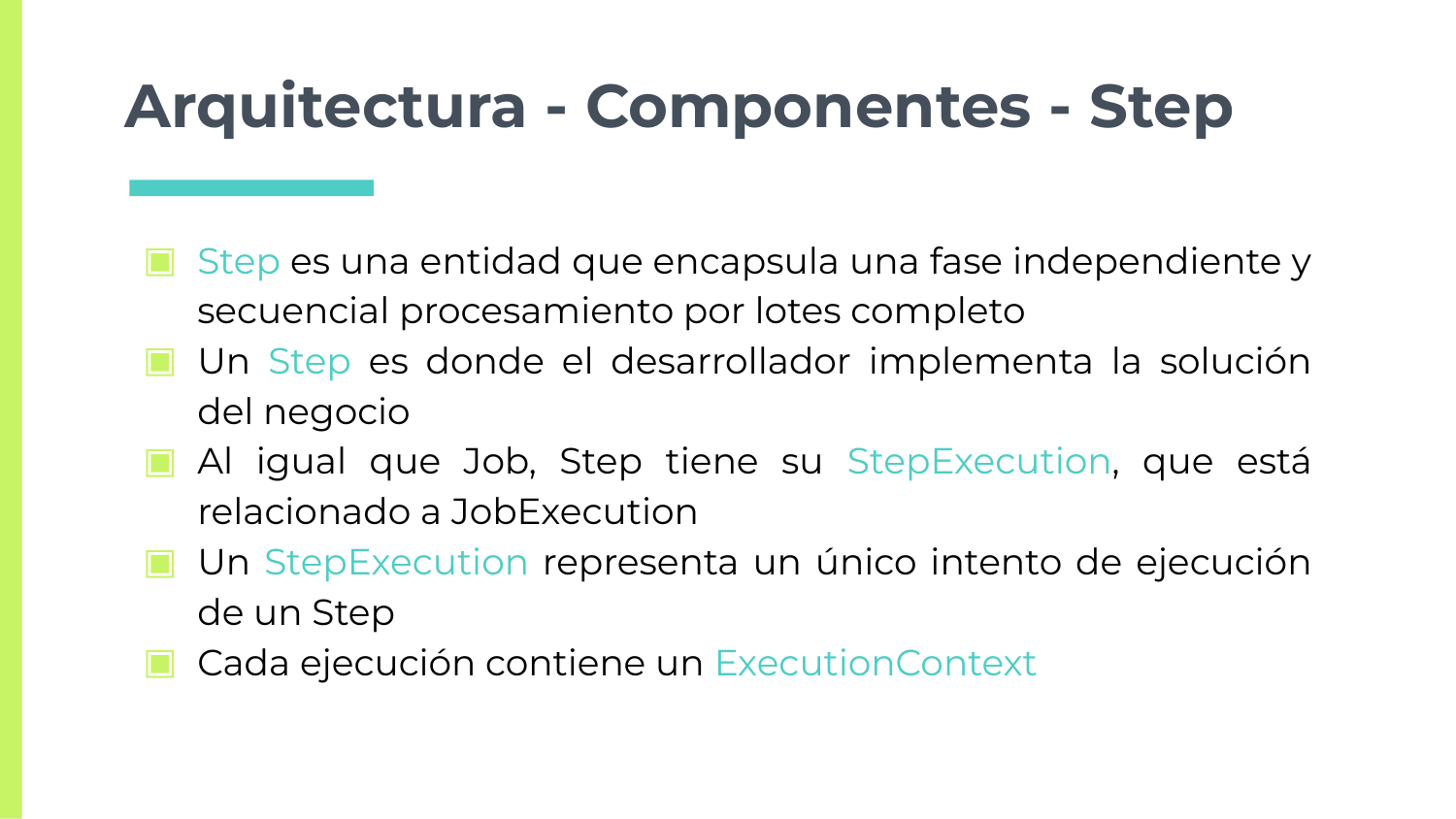

# Arquitectura - Componentes - Step
Step es una entidad que encapsula una fase independiente y secuencial procesamiento por lotes completo
Un Step es donde el desarrollador implementa la solución del negocio
Al igual que Job, Step tiene su StepExecution, que está relacionado a JobExecution
Un StepExecution representa un único intento de ejecución de un Step
Cada ejecución contiene un ExecutionContext